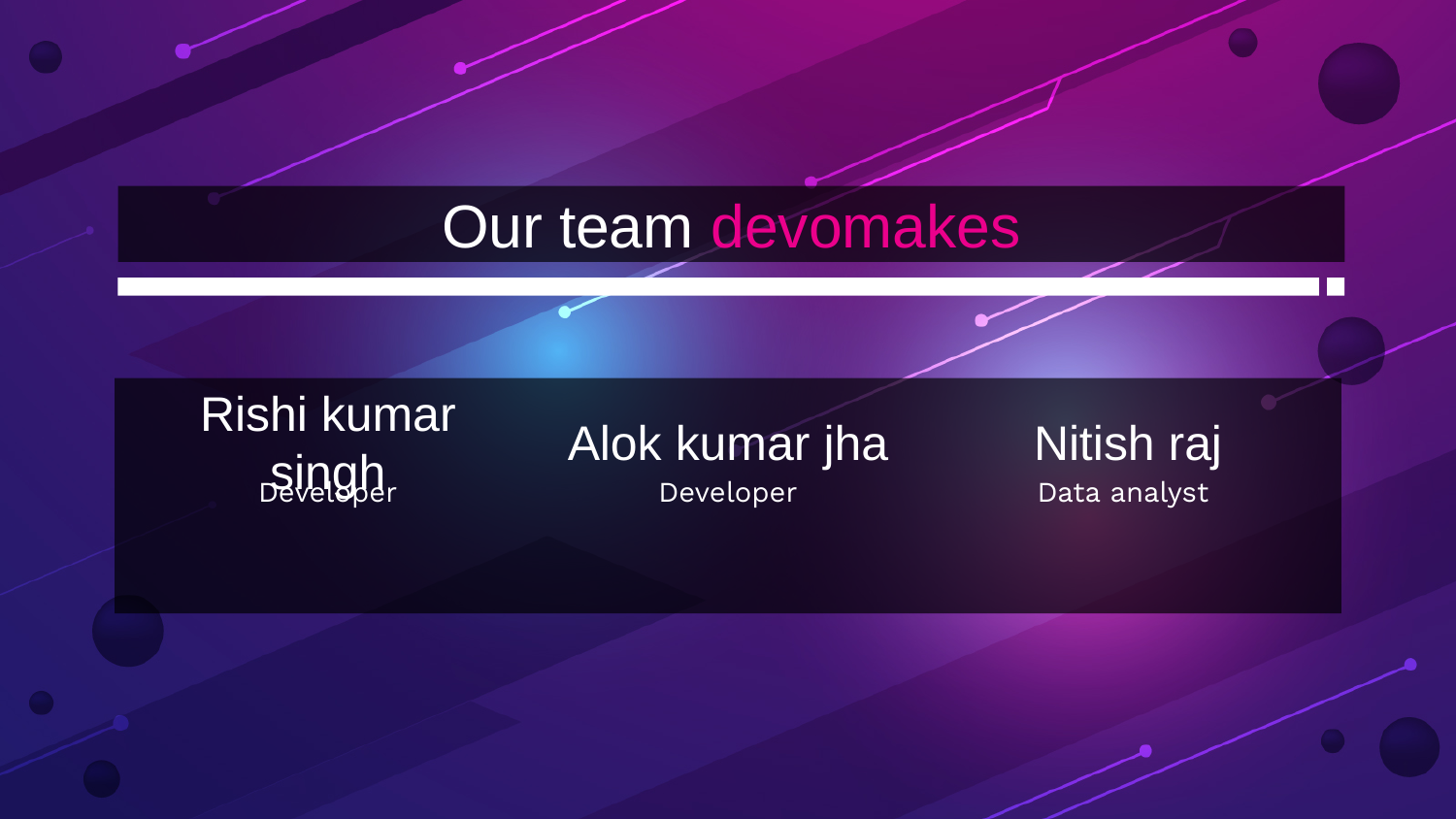

# Our team devomakes

Rishi kumar singh
Alok kumar jha
Nitish raj
Developer
Developer
Data analyst